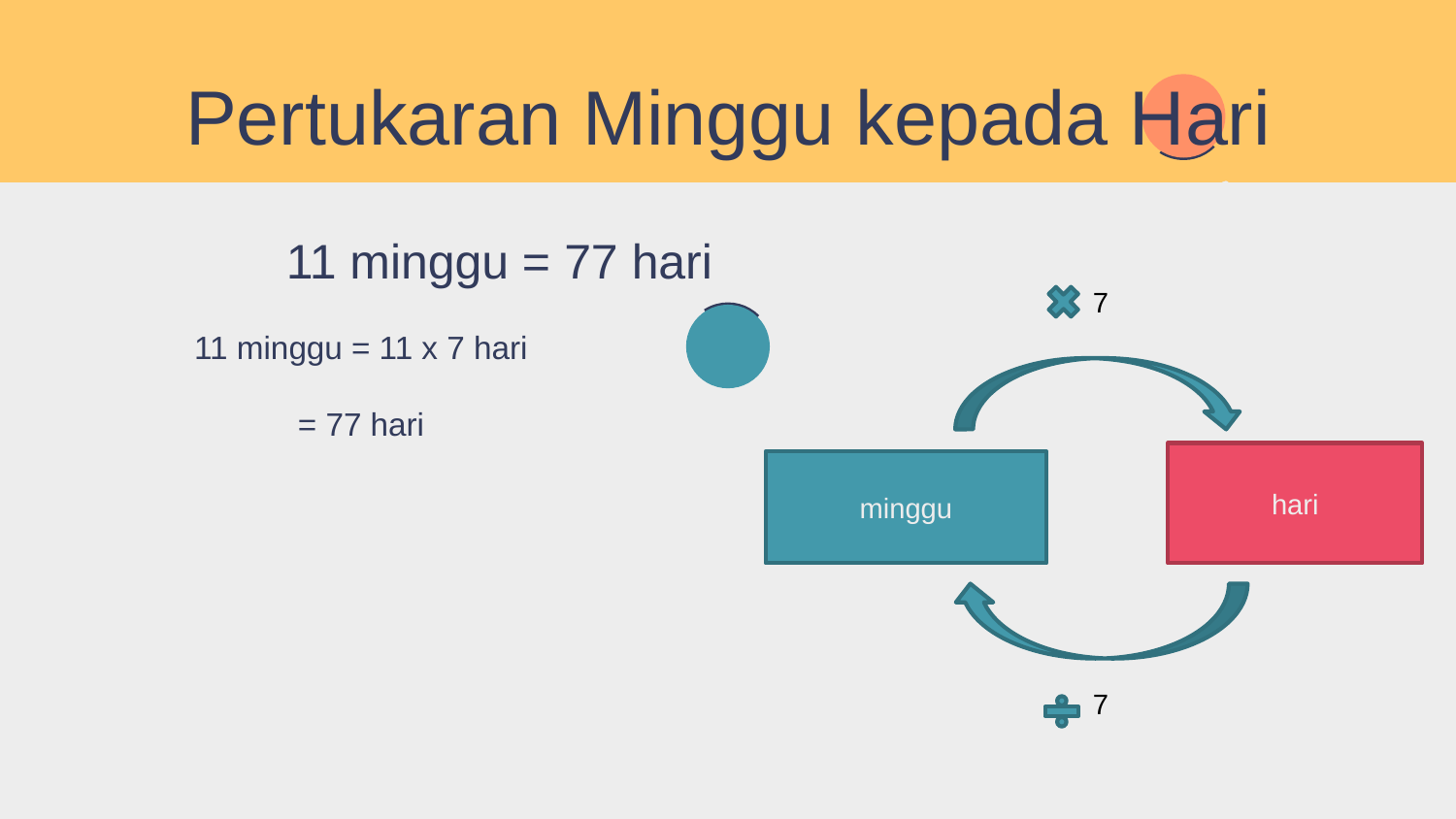

# Pertukaran Minggu kepada Hari

11 minggu = 77 hari
 7

11 minggu = 11 x 7 hari
= 77 hari

hari
minggu

 7